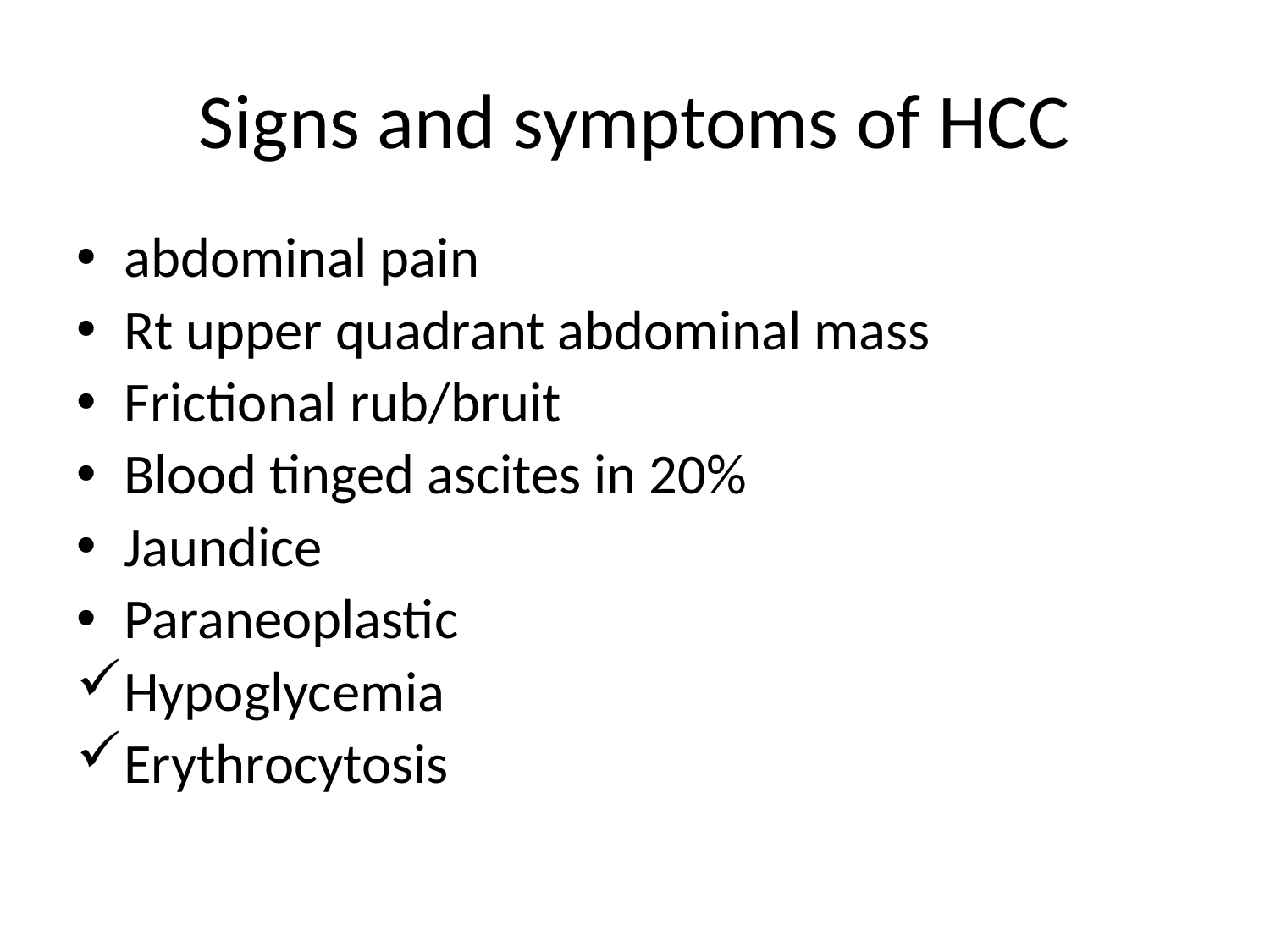

# Signs and symptoms of HCC
abdominal pain
Rt upper quadrant abdominal mass
Frictional rub/bruit
Blood tinged ascites in 20%
Jaundice
Paraneoplastic
Hypoglycemia
Erythrocytosis